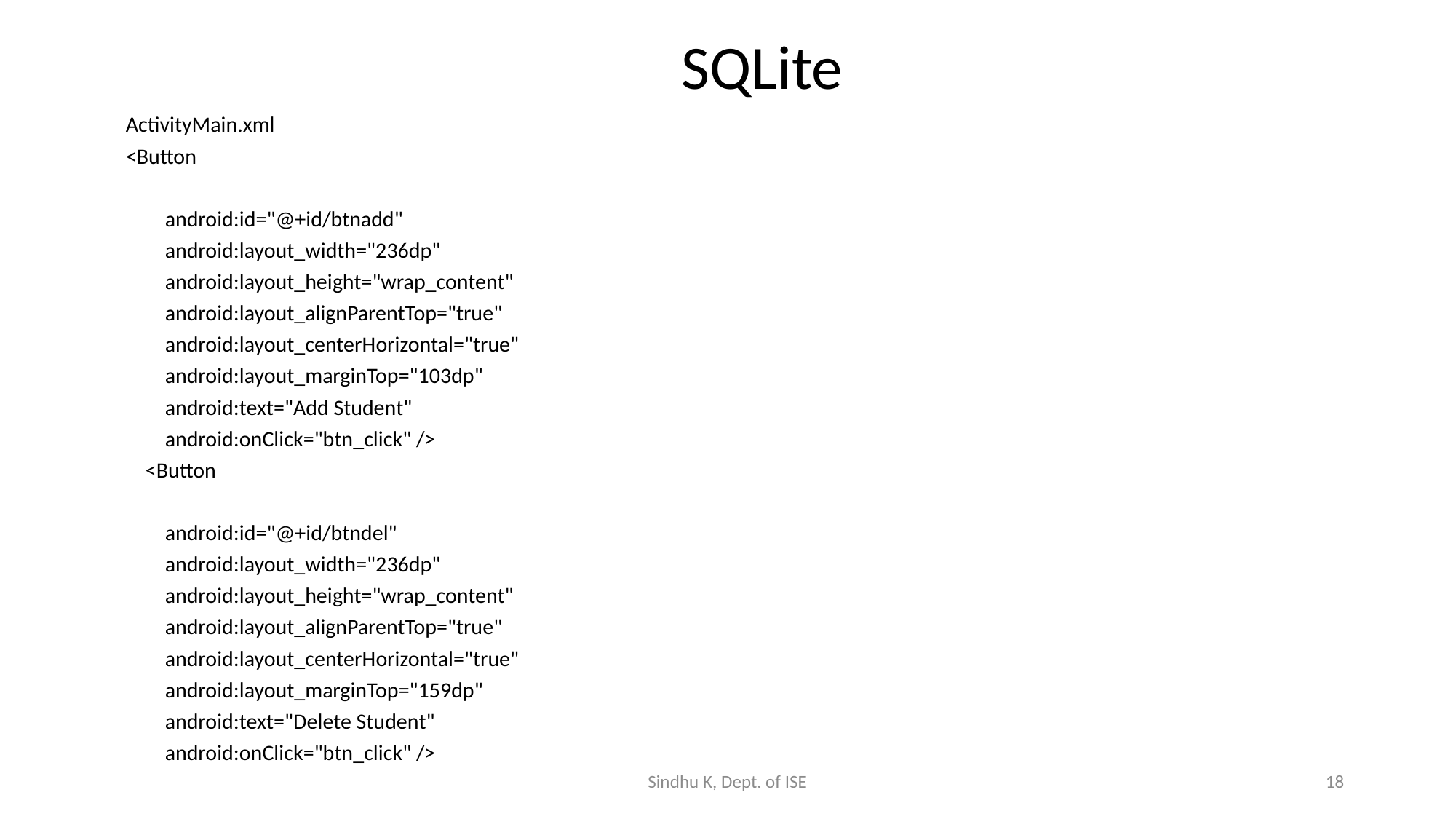

# SQLite
ActivityMain.xml
<Button

        android:id="@+id/btnadd"
        android:layout_width="236dp"
        android:layout_height="wrap_content"
        android:layout_alignParentTop="true"
        android:layout_centerHorizontal="true"
        android:layout_marginTop="103dp"
        android:text="Add Student"
        android:onClick="btn_click" />
    <Button

        android:id="@+id/btndel"
        android:layout_width="236dp"
        android:layout_height="wrap_content"
        android:layout_alignParentTop="true"
        android:layout_centerHorizontal="true"
        android:layout_marginTop="159dp"
        android:text="Delete Student"
        android:onClick="btn_click" />
Sindhu K, Dept. of ISE
18